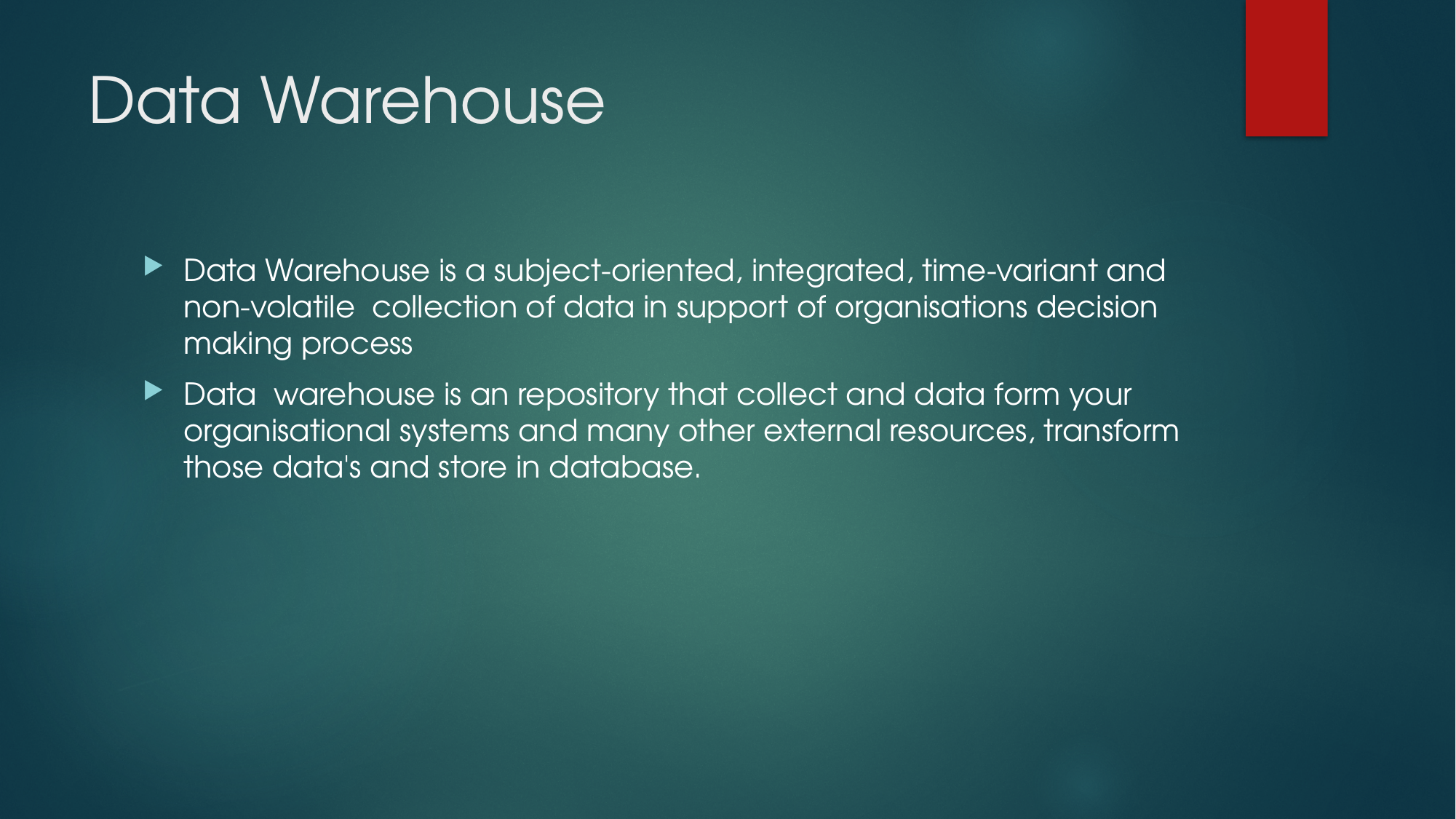

# Data Warehouse
Data Warehouse is a subject-oriented, integrated, time-variant and non-volatile  collection of data in support of organisations decision making process
Data  warehouse is an repository that collect and data form your organisational systems and many other external resources, transform those data's and store in database.